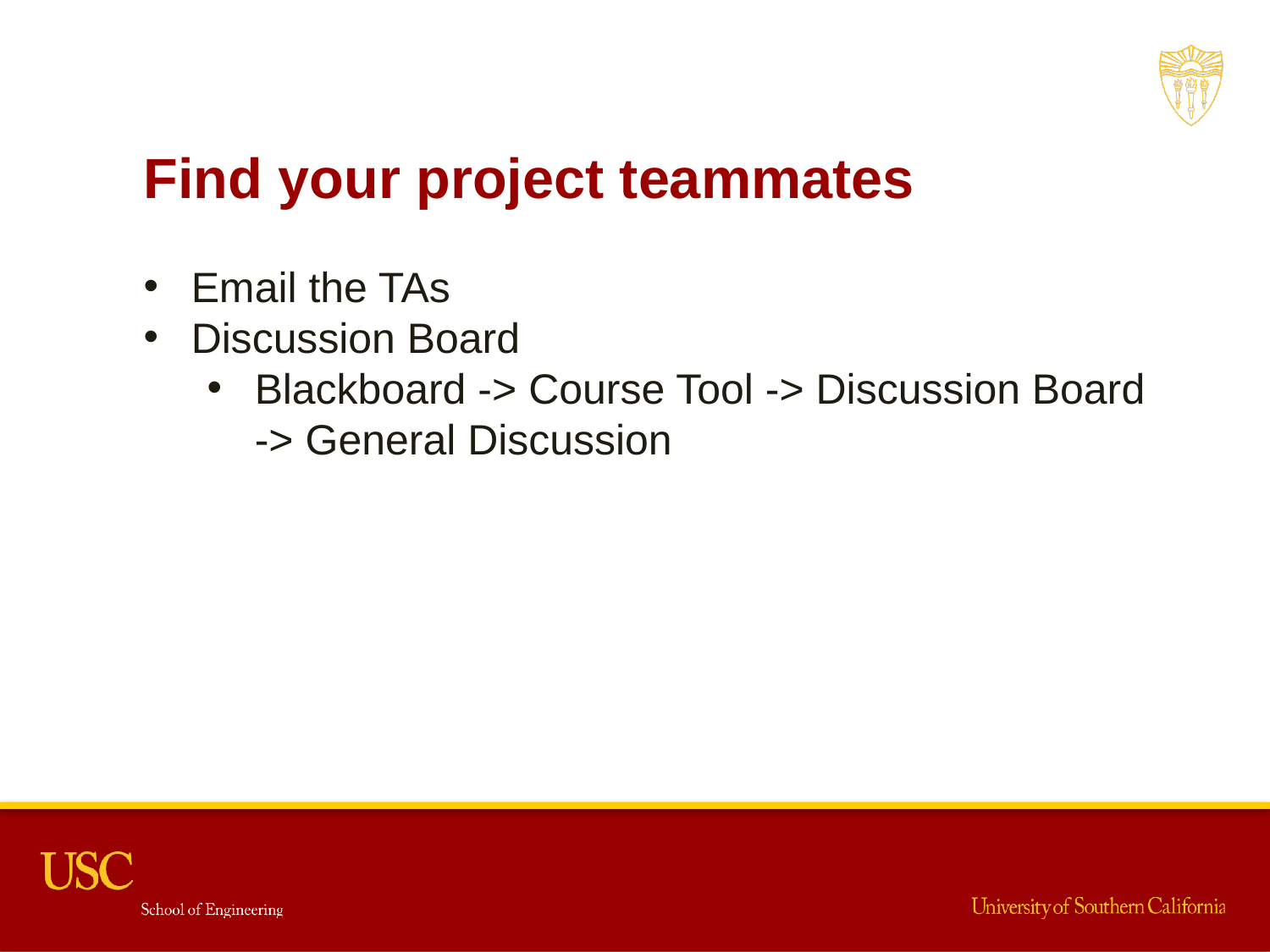

Find your project teammates

Email the TAs
Discussion Board
Blackboard -> Course Tool -> Discussion Board -> General Discussion